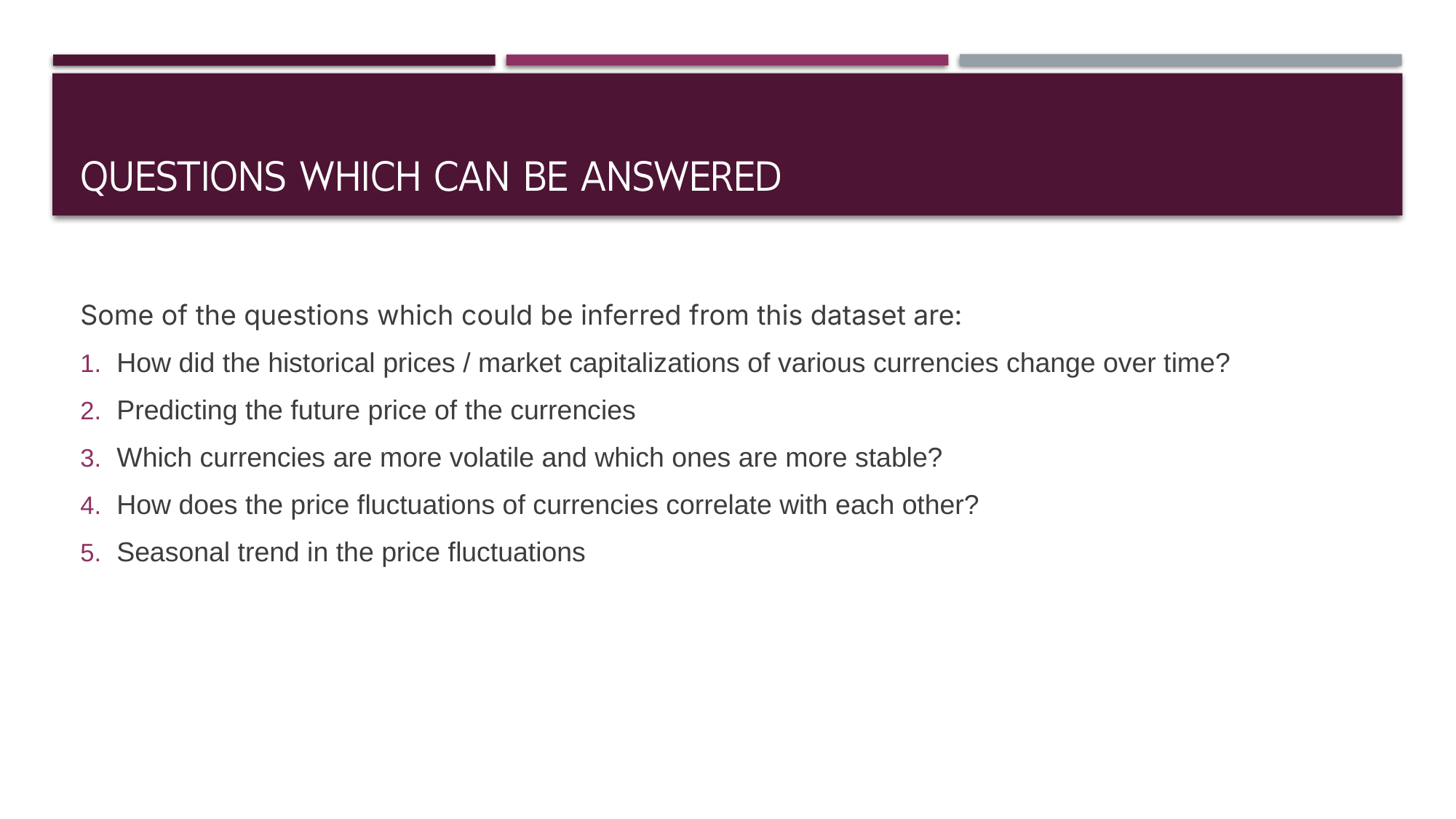

# QUESTIONS WHICH CAN BE ANSWERED
Some of the questions which could be inferred from this dataset are:
How did the historical prices / market capitalizations of various currencies change over time?
Predicting the future price of the currencies
Which currencies are more volatile and which ones are more stable?
How does the price fluctuations of currencies correlate with each other?
Seasonal trend in the price fluctuations